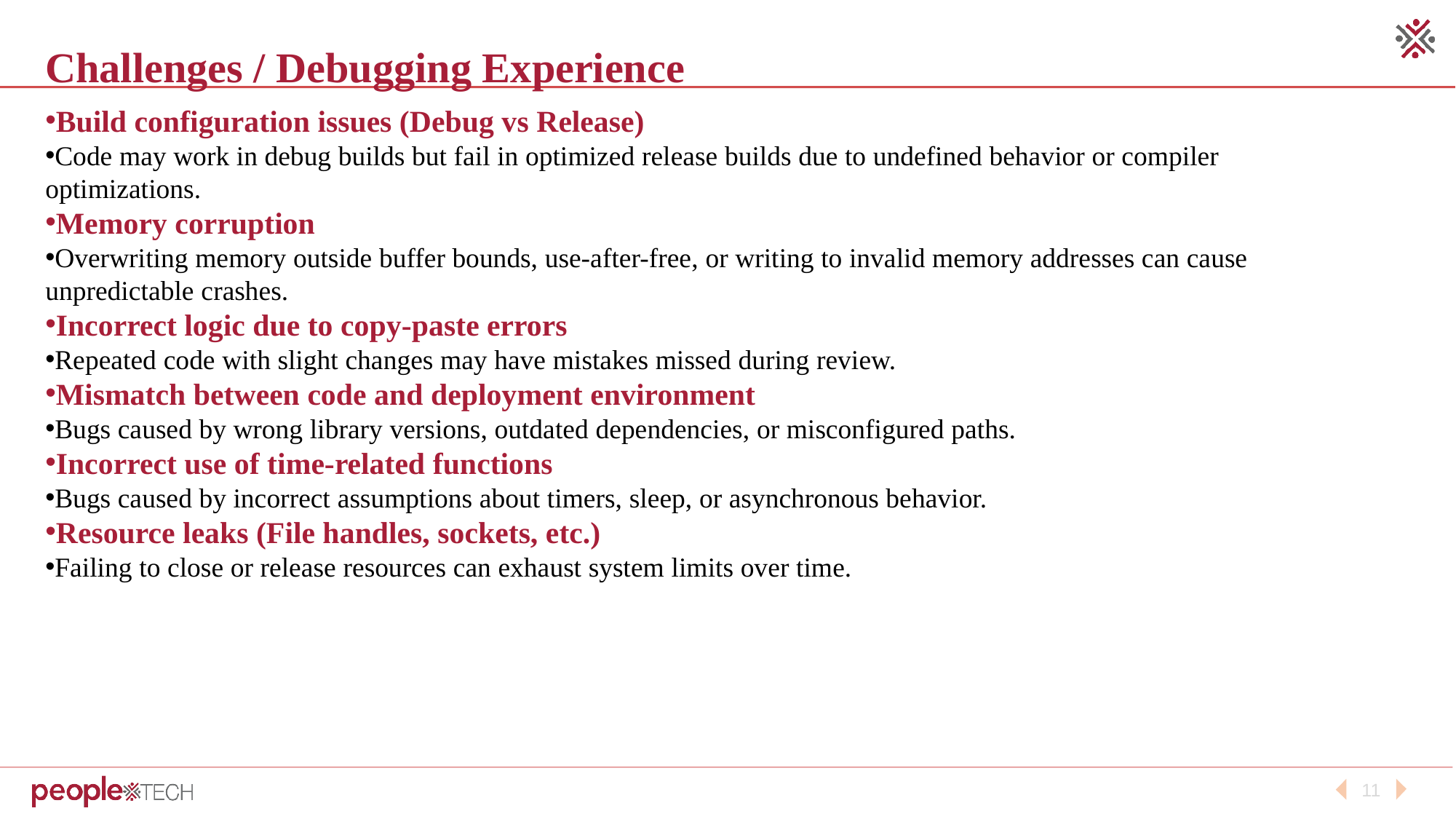

Challenges / Debugging Experience

Build configuration issues (Debug vs Release)
Code may work in debug builds but fail in optimized release builds due to undefined behavior or compiler optimizations.
Memory corruption
Overwriting memory outside buffer bounds, use-after-free, or writing to invalid memory addresses can cause unpredictable crashes.
Incorrect logic due to copy-paste errors
Repeated code with slight changes may have mistakes missed during review.
Mismatch between code and deployment environment
Bugs caused by wrong library versions, outdated dependencies, or misconfigured paths.
Incorrect use of time-related functions
Bugs caused by incorrect assumptions about timers, sleep, or asynchronous behavior.
Resource leaks (File handles, sockets, etc.)
Failing to close or release resources can exhaust system limits over time.